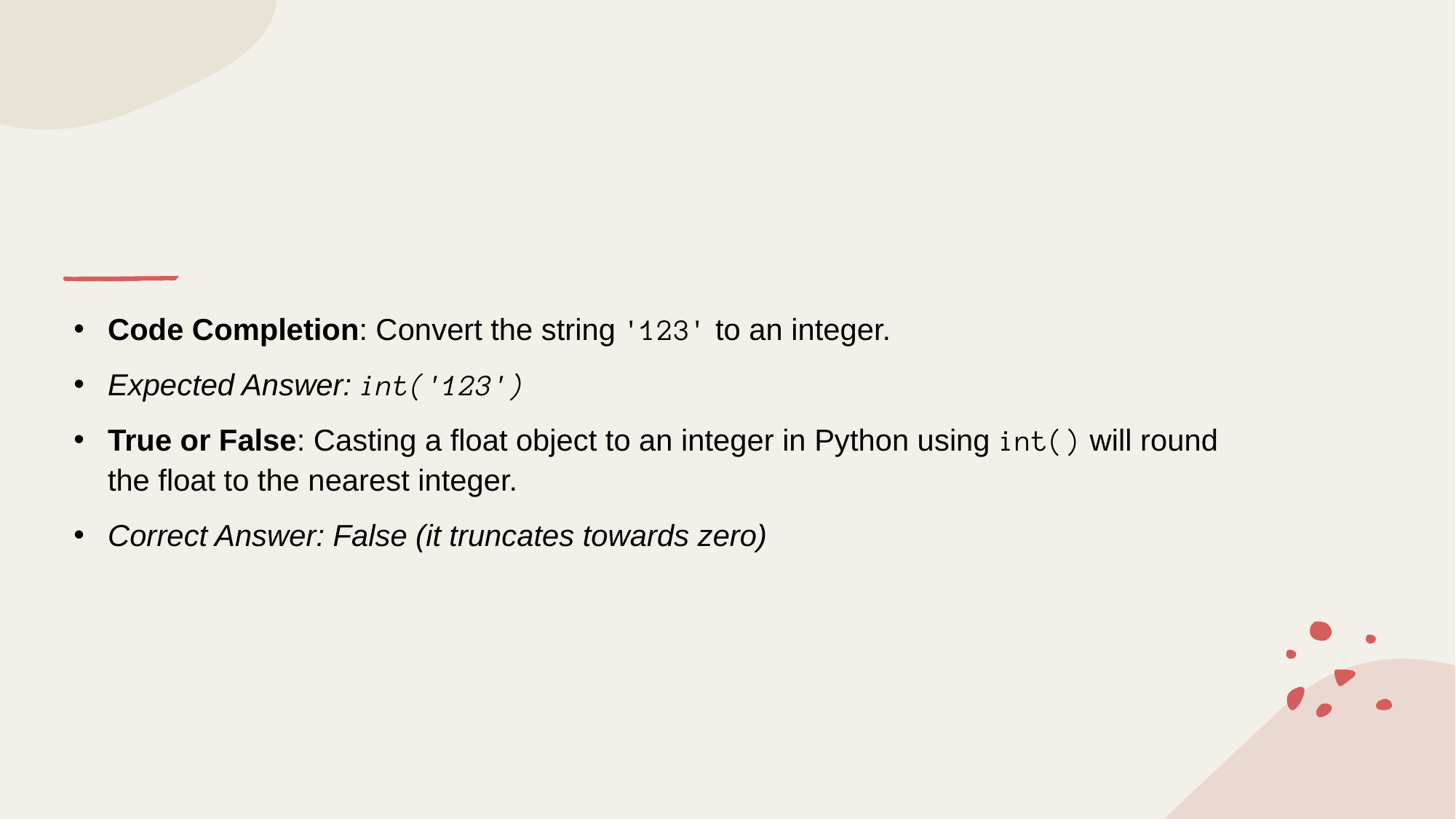

#
Code Completion: Convert the string '123' to an integer.
Expected Answer: int('123')
True or False: Casting a float object to an integer in Python using int() will round the float to the nearest integer.
Correct Answer: False (it truncates towards zero)